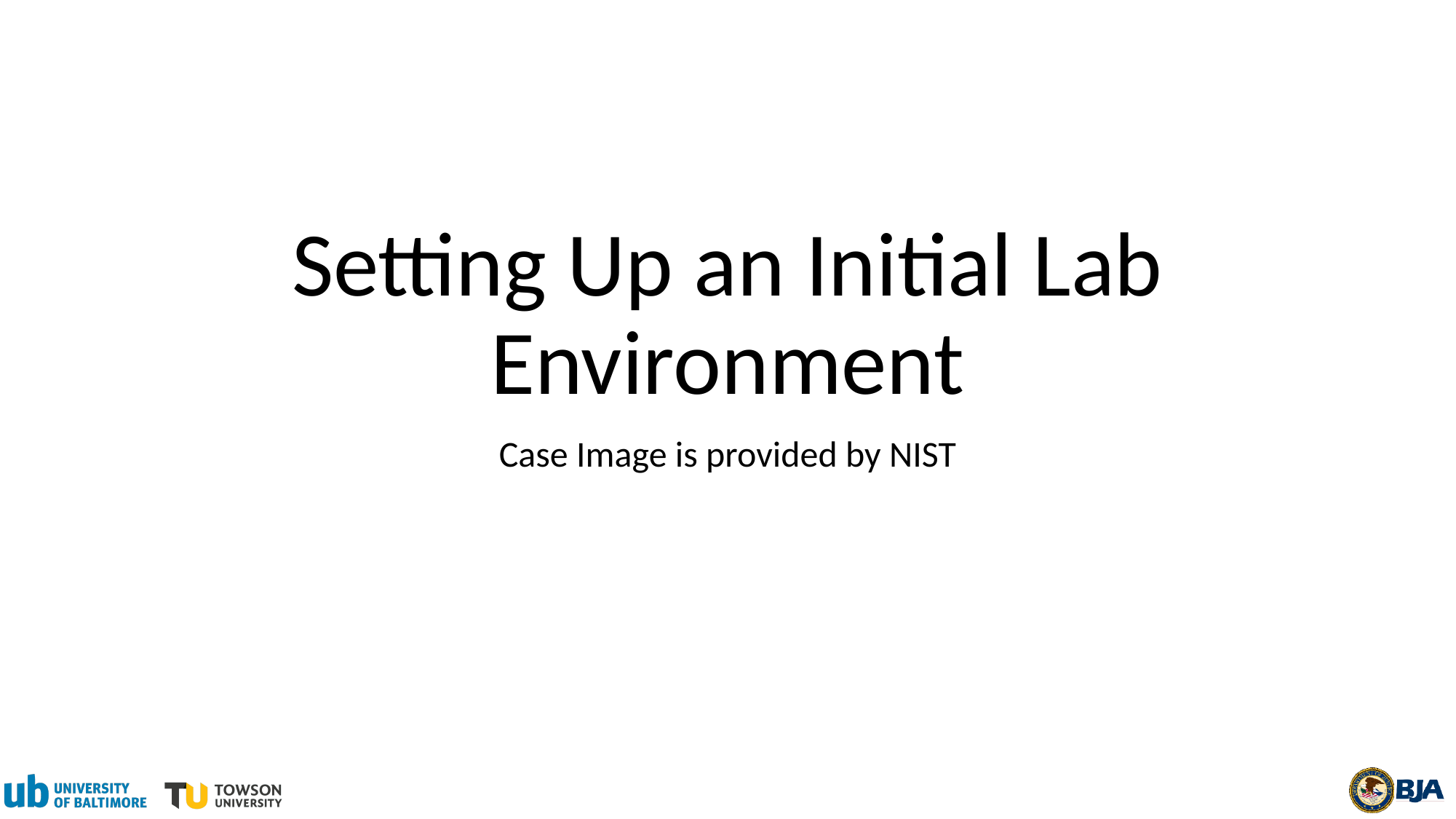

# Setting Up an Initial Lab Environment
Case Image is provided by NIST